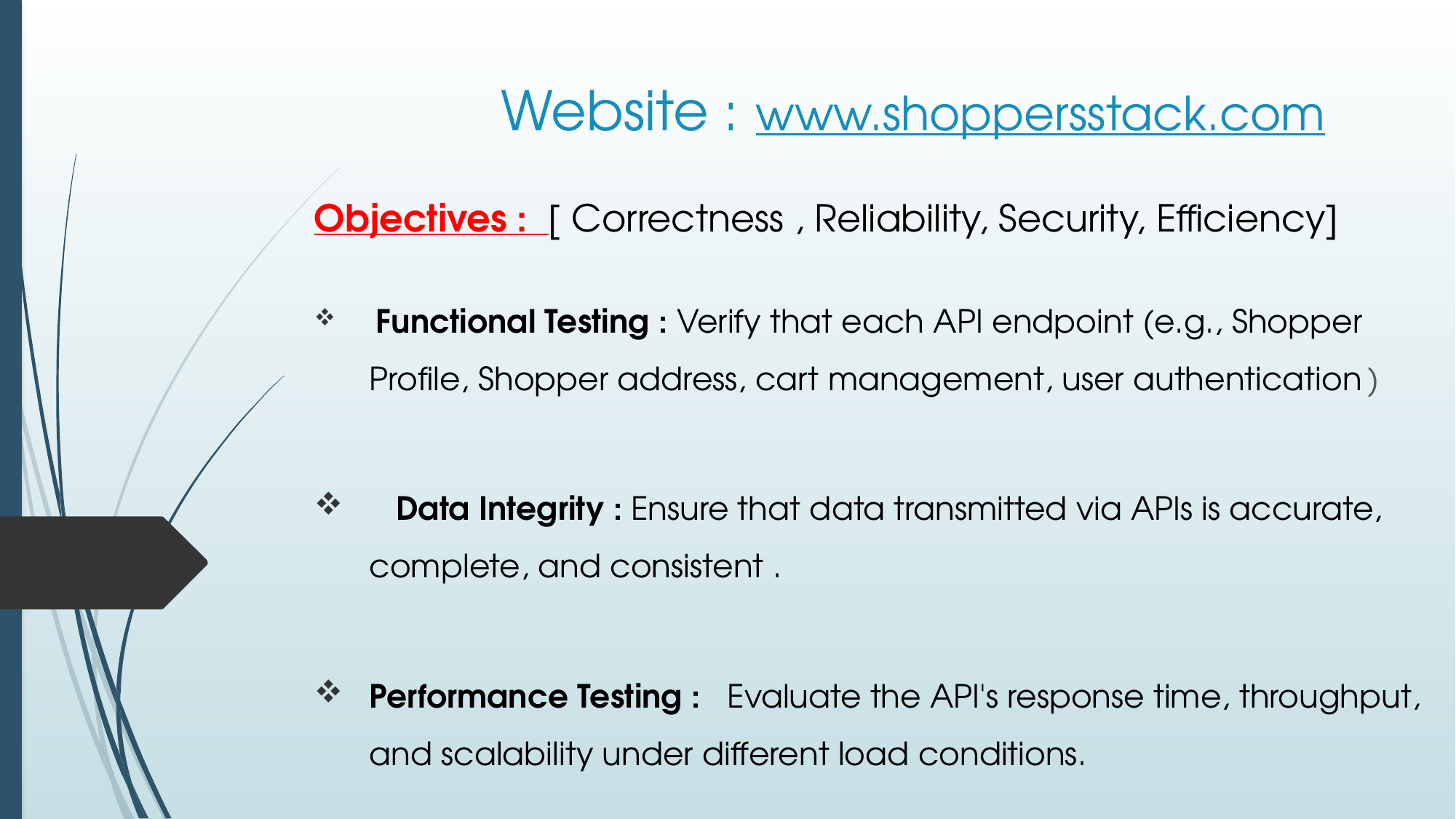

# Website : www.shoppersstack.com
Objectives :  [ Correctness , Reliability, Security, Efficiency]

 Functional Testing : Verify that each API endpoint (e.g., Shopper Profile, Shopper address, cart management, user authentication )

   Data Integrity : Ensure that data transmitted via APIs is accurate, complete, and consistent .

Performance Testing :   Evaluate the API's response time, throughput, and scalability under different load conditions.